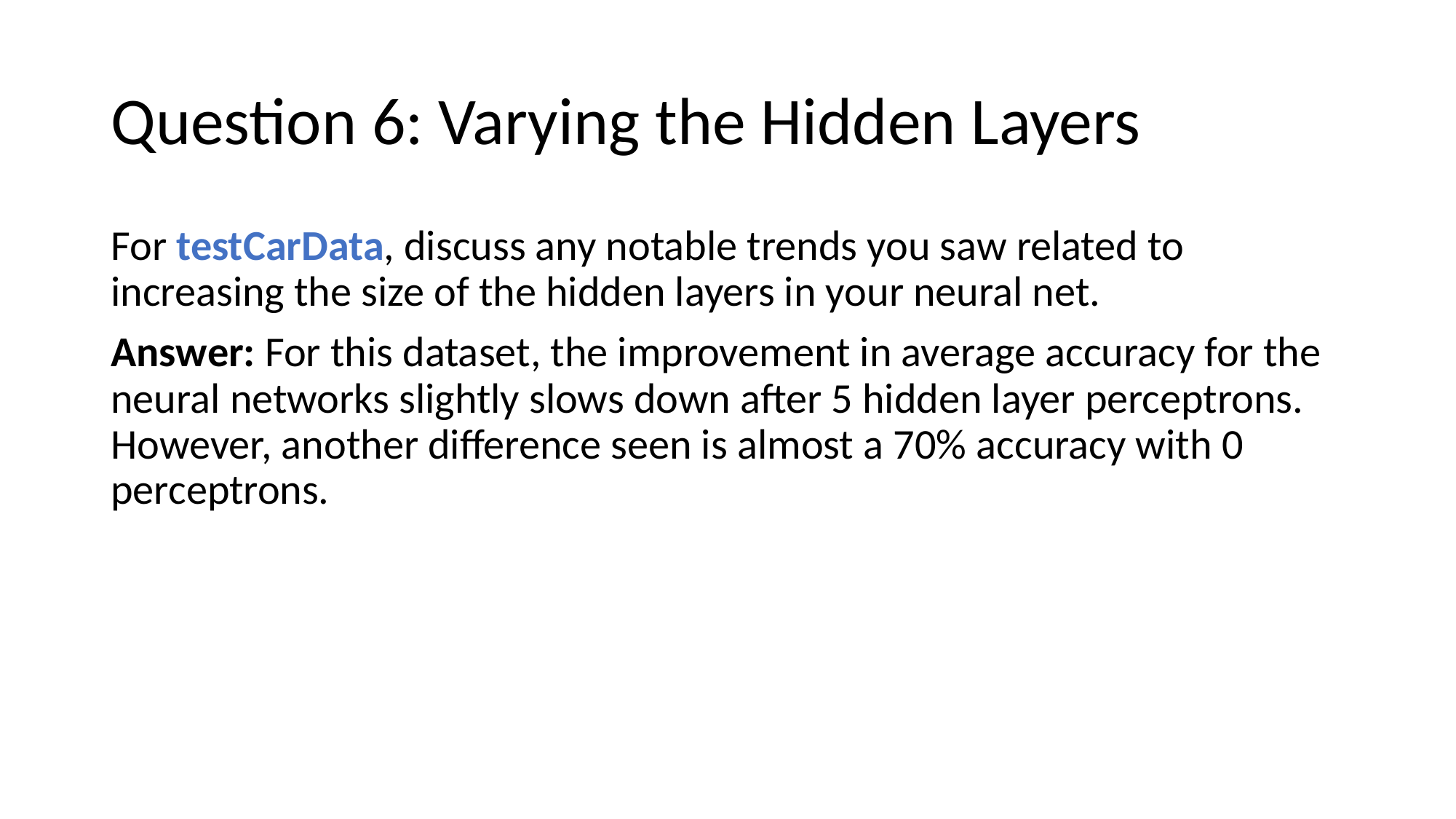

# Question 6: Varying the Hidden Layers
For testCarData, discuss any notable trends you saw related to increasing the size of the hidden layers in your neural net.
Answer: For this dataset, the improvement in average accuracy for the neural networks slightly slows down after 5 hidden layer perceptrons. However, another difference seen is almost a 70% accuracy with 0 perceptrons.